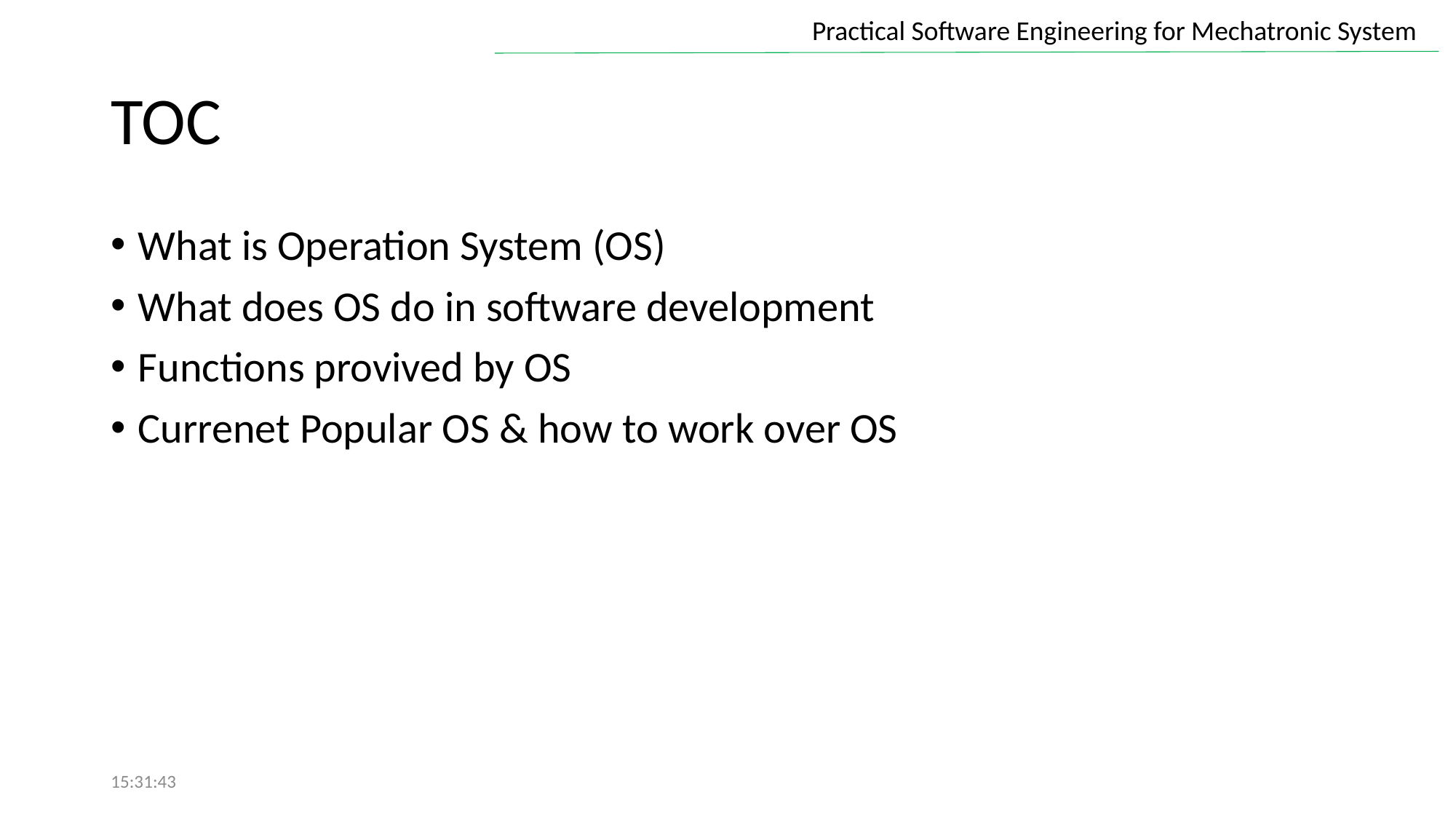

# TOC
What is Operation System (OS)
What does OS do in software development
Functions provived by OS
Currenet Popular OS & how to work over OS
15:31:43
2